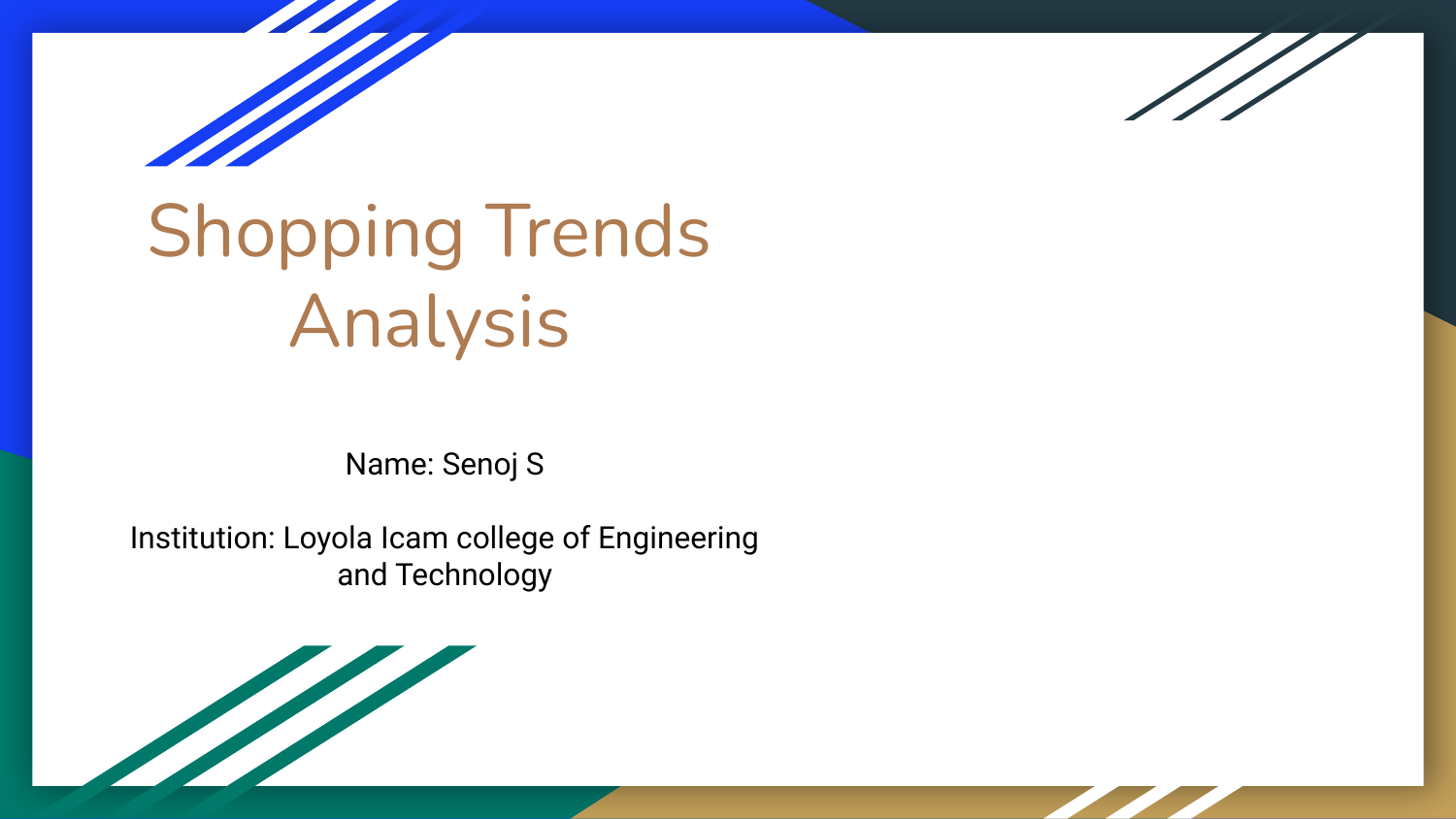

# Shopping Trends Analysis
Name: Senoj S

Institution: Loyola Icam college of Engineering and Technology